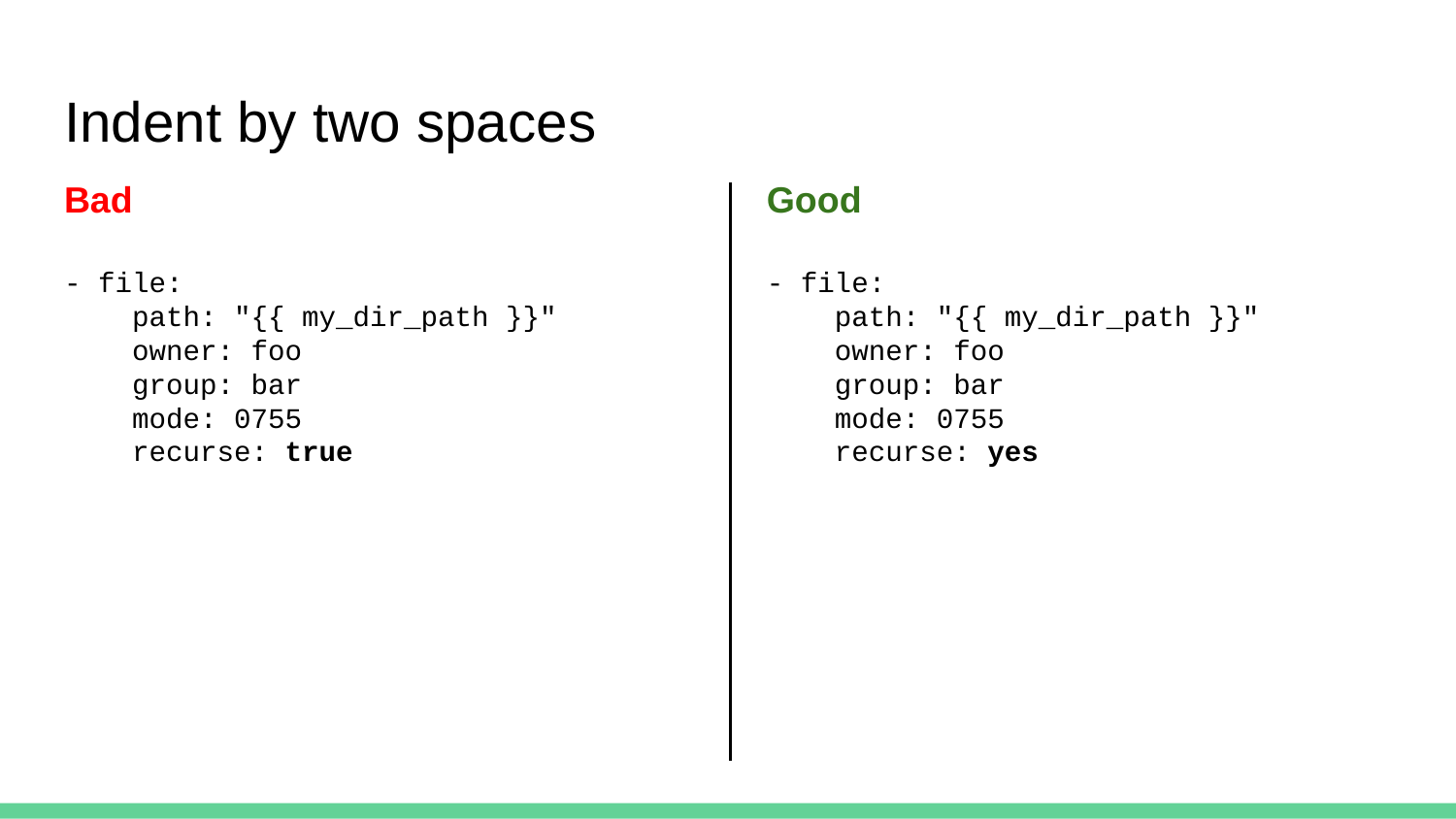

# Indent by two spaces
Bad

- file:
    path: "{{ my_dir_path }}"
    owner: foo
    group: bar
    mode: 0755
    recurse: true
Good

- file:
    path: "{{ my_dir_path }}"
    owner: foo
    group: bar
    mode: 0755
    recurse: yes